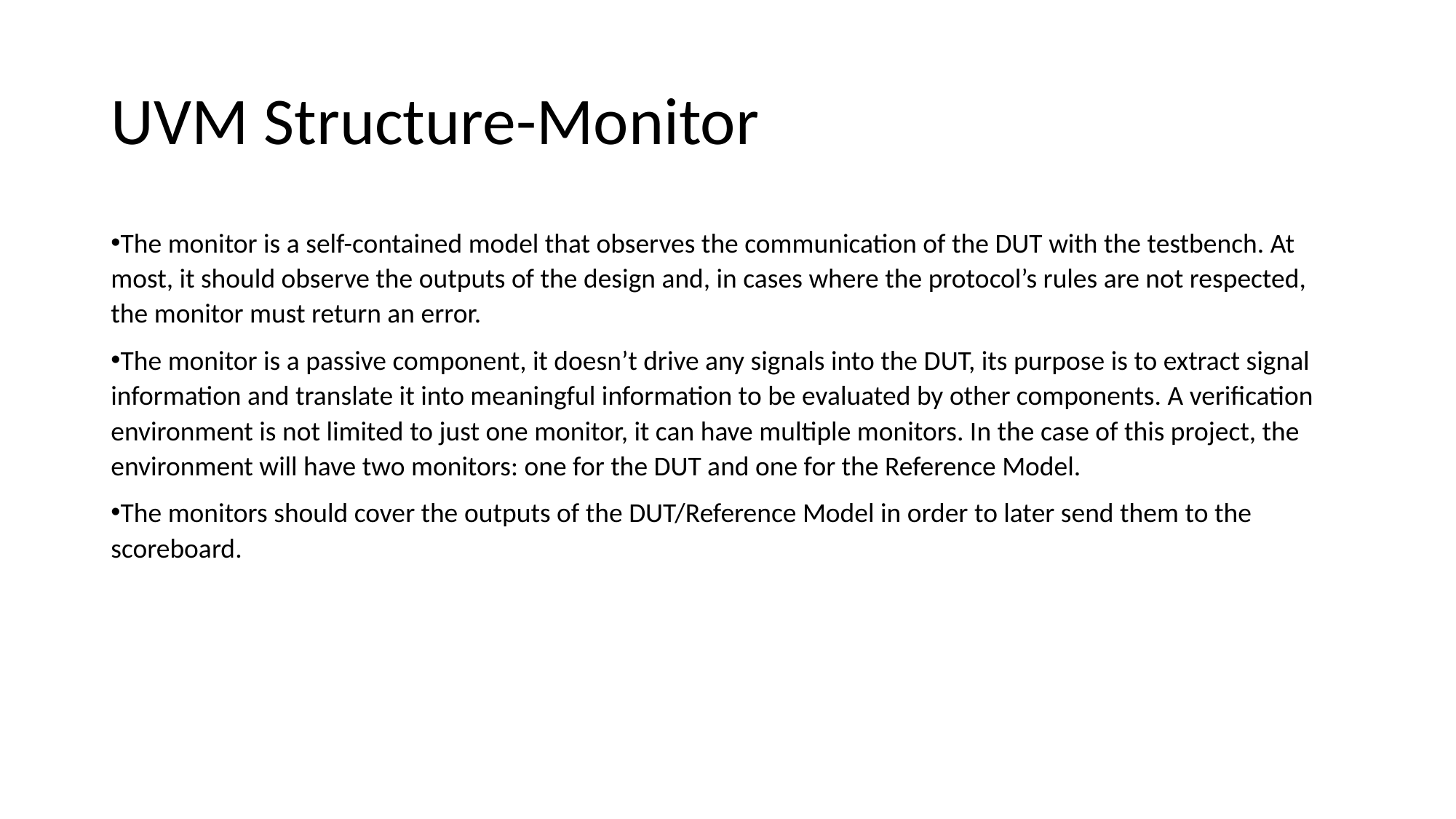

# UVM Structure-Monitor
The monitor is a self-contained model that observes the communication of the DUT with the testbench. At most, it should observe the outputs of the design and, in cases where the protocol’s rules are not respected, the monitor must return an error.
The monitor is a passive component, it doesn’t drive any signals into the DUT, its purpose is to extract signal information and translate it into meaningful information to be evaluated by other components. A verification environment is not limited to just one monitor, it can have multiple monitors. In the case of this project, the environment will have two monitors: one for the DUT and one for the Reference Model.
The monitors should cover the outputs of the DUT/Reference Model in order to later send them to the scoreboard.